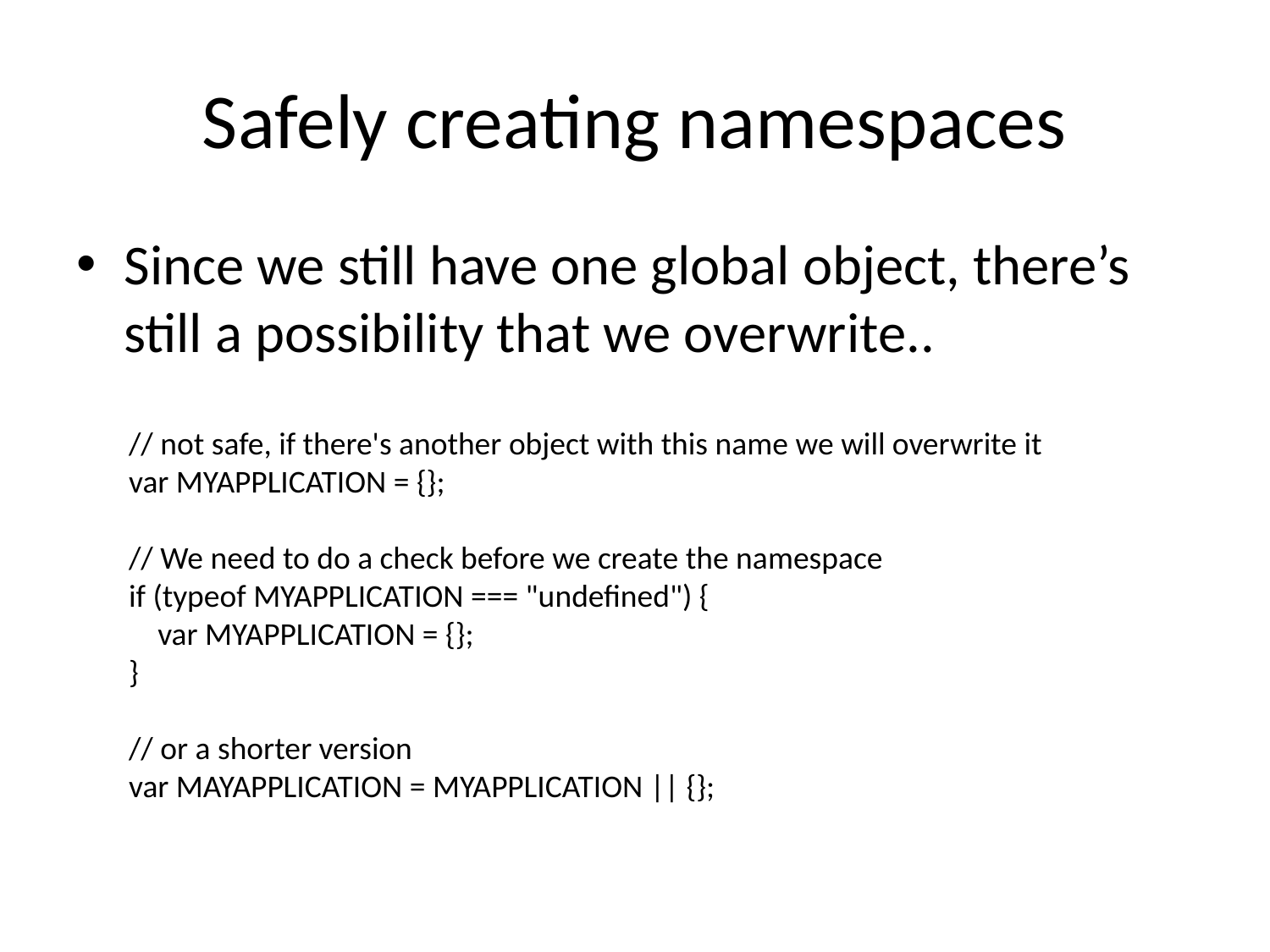

# Safely creating namespaces
Since we still have one global object, there’s still a possibility that we overwrite..
// not safe, if there's another object with this name we will overwrite it
var MYAPPLICATION = {};

// We need to do a check before we create the namespace
if (typeof MYAPPLICATION === "undefined") {
    var MYAPPLICATION = {};
}

// or a shorter version
var MAYAPPLICATION = MYAPPLICATION || {};